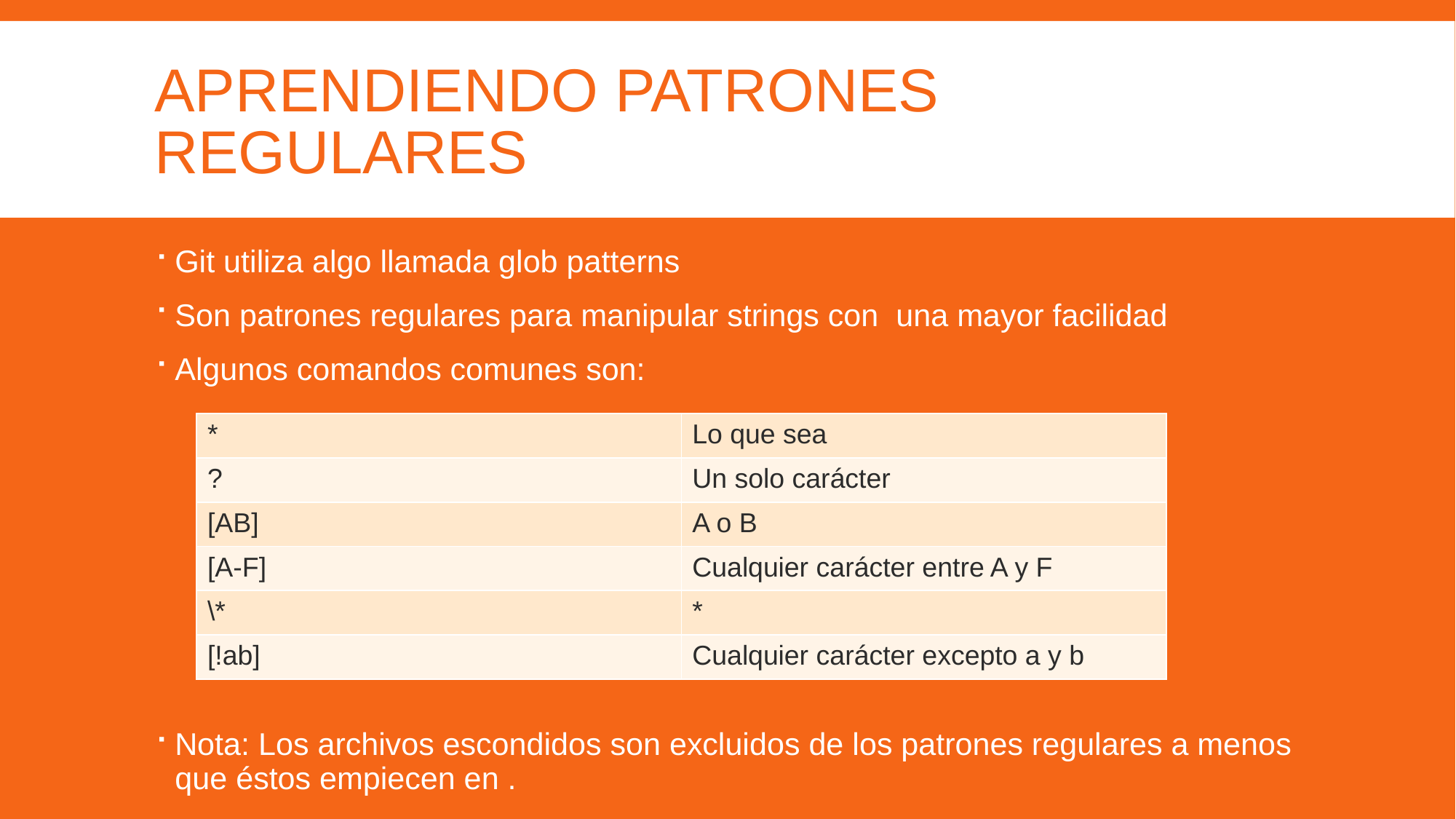

# Aprendiendo patrones regulares
Git utiliza algo llamada glob patterns
Son patrones regulares para manipular strings con  una mayor facilidad
Algunos comandos comunes son:

Nota: Los archivos escondidos son excluidos de los patrones regulares a menos que éstos empiecen en .
| \* | Lo que sea |
| --- | --- |
| ? | Un solo carácter |
| [AB] | A o B |
| [A-F] | Cualquier carácter entre A y F |
| \\* | \* |
| [!ab] | Cualquier carácter excepto a y b |